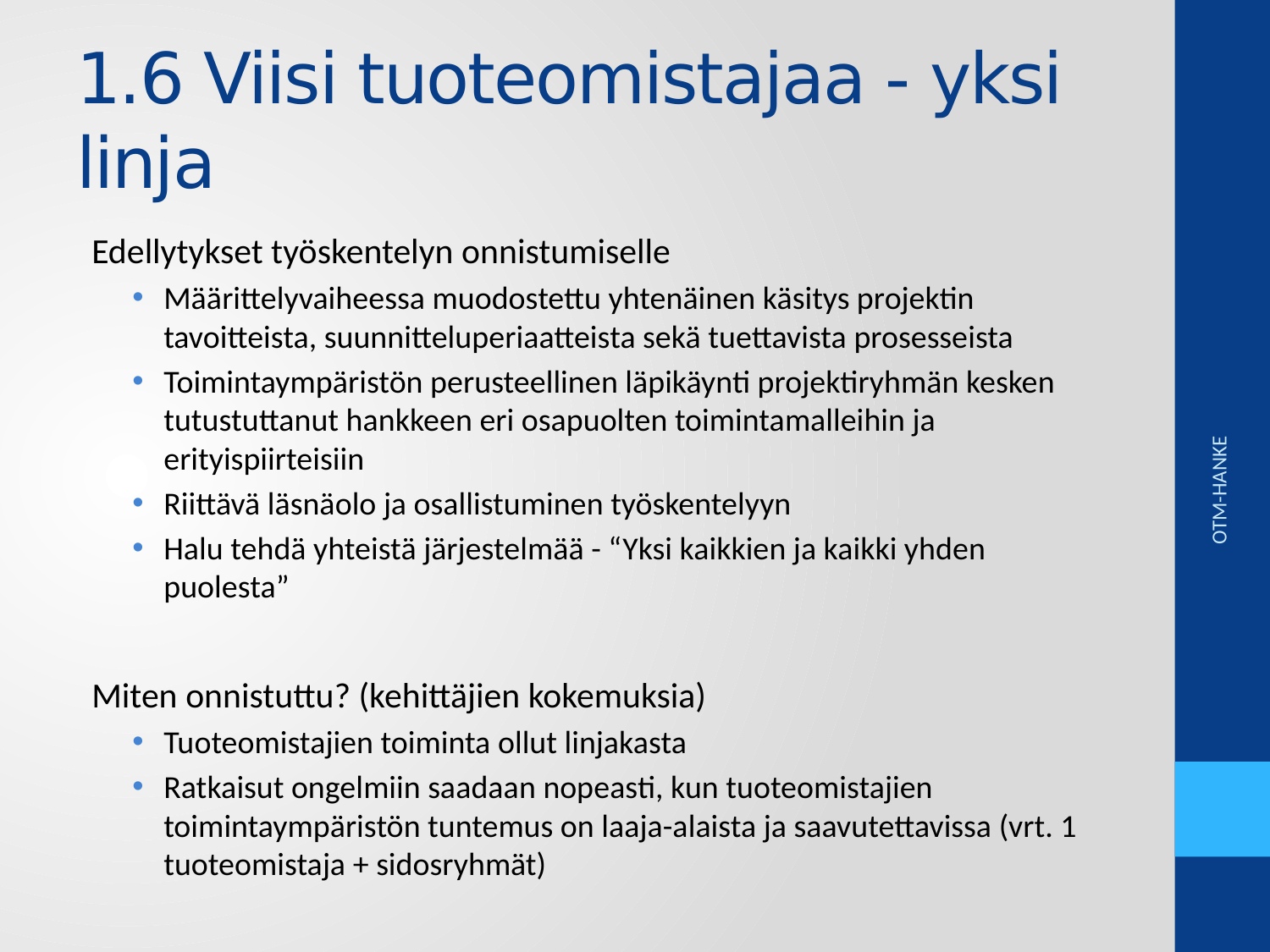

# 1.6 Viisi tuoteomistajaa - yksi 	linja
Edellytykset työskentelyn onnistumiselle
Määrittelyvaiheessa muodostettu yhtenäinen käsitys projektin tavoitteista, suunnitteluperiaatteista sekä tuettavista prosesseista
Toimintaympäristön perusteellinen läpikäynti projektiryhmän kesken tutustuttanut hankkeen eri osapuolten toimintamalleihin ja erityispiirteisiin
Riittävä läsnäolo ja osallistuminen työskentelyyn
Halu tehdä yhteistä järjestelmää - “Yksi kaikkien ja kaikki yhden puolesta”

Miten onnistuttu? (kehittäjien kokemuksia)
Tuoteomistajien toiminta ollut linjakasta
Ratkaisut ongelmiin saadaan nopeasti, kun tuoteomistajien toimintaympäristön tuntemus on laaja-alaista ja saavutettavissa (vrt. 1 tuoteomistaja + sidosryhmät)

OTM-HANKE